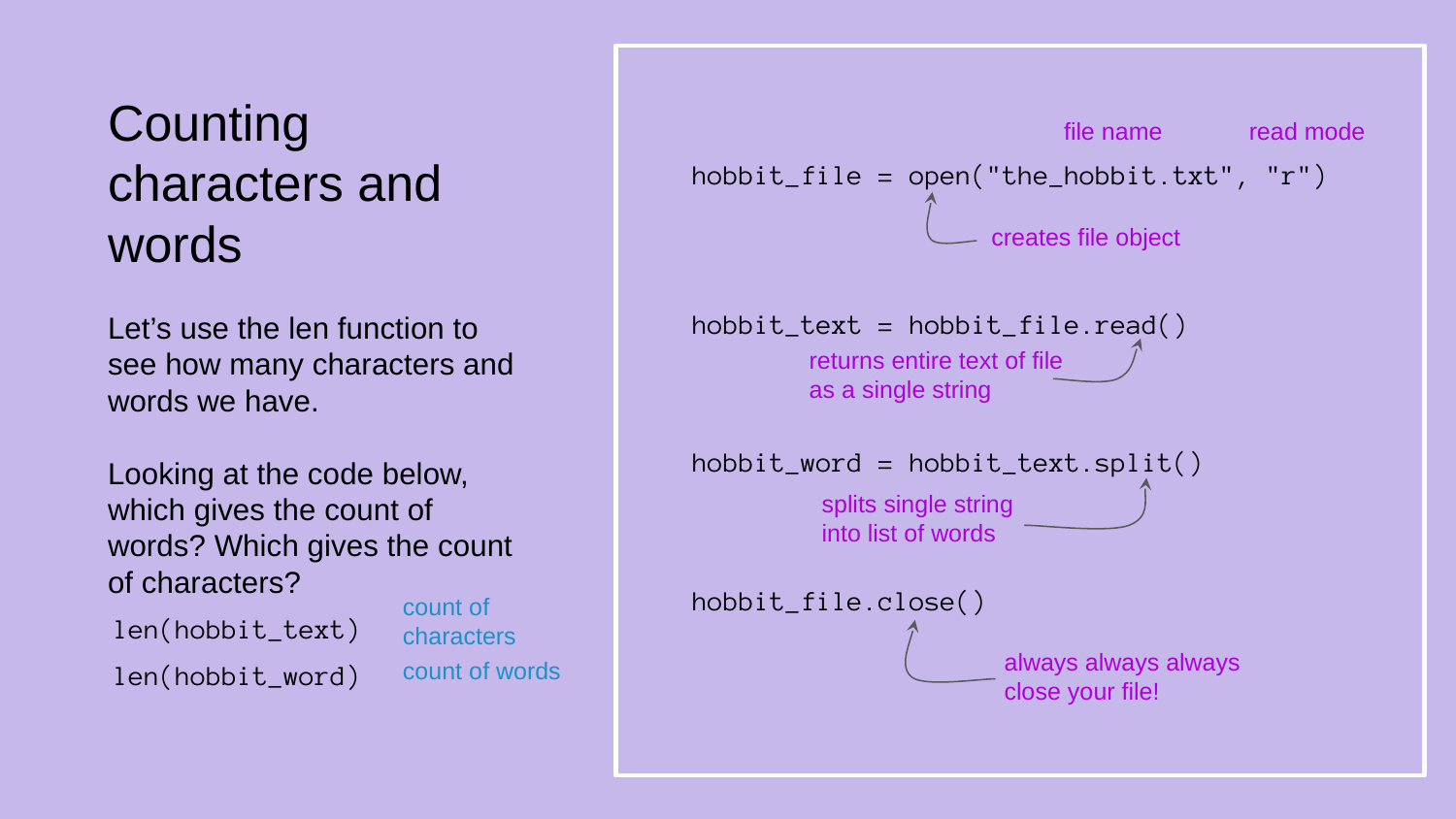

Counting characters and words

Let’s use the len function to see how many characters and words we have.

Looking at the code below, which gives the count of words? Which gives the count of characters?
file name
read mode
hobbit_file = open("the_hobbit.txt", "r")

creates file object
hobbit_text = hobbit_file.read()
returns entire text of file as a single string

hobbit_word = hobbit_text.split()
splits single string into list of words

hobbit_file.close()
count of characters
len(hobbit_text)
len(hobbit_word)

always always always close your file!
count of words